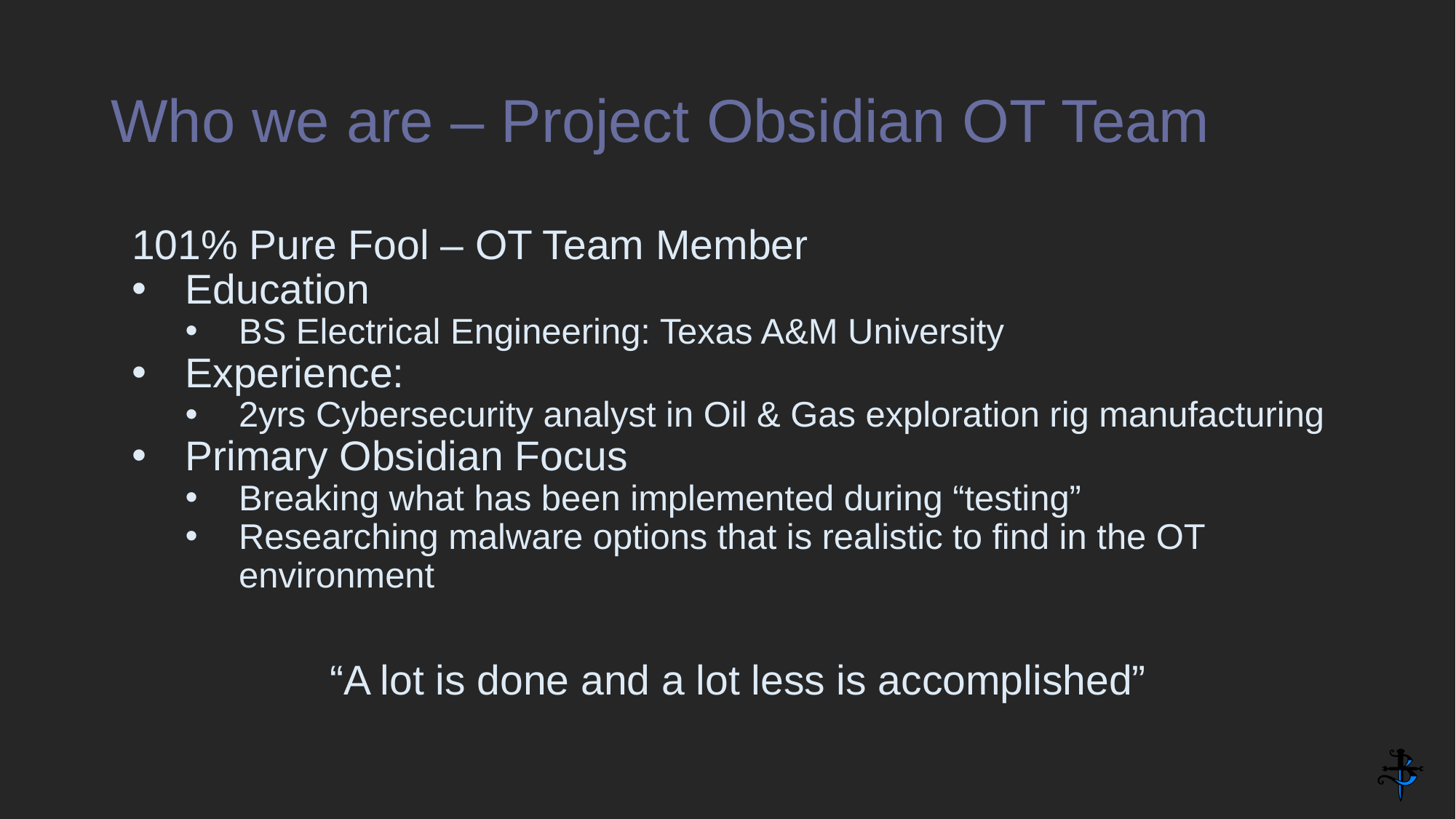

# Who we are – Project Obsidian OT Team
101% Pure Fool – OT Team Member
Education
BS Electrical Engineering: Texas A&M University
Experience:
2yrs Cybersecurity analyst in Oil & Gas exploration rig manufacturing
Primary Obsidian Focus
Breaking what has been implemented during “testing”
Researching malware options that is realistic to find in the OT environment

“A lot is done and a lot less is accomplished”